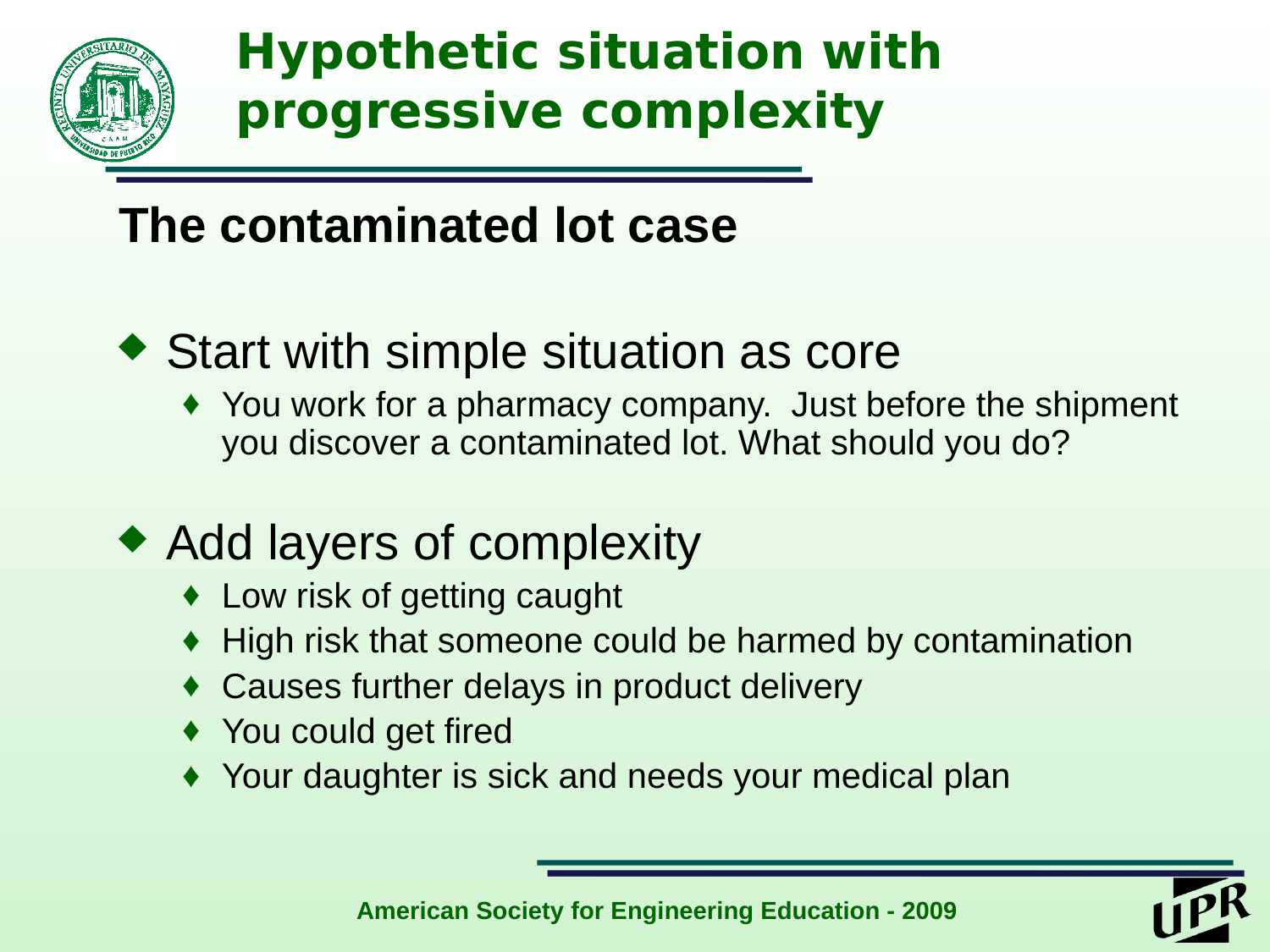

Hypothetic situation with progressive complexity
The contaminated lot case

Start with simple situation as core
You work for a pharmacy company.  Just before the shipment you discover a contaminated lot. What should you do?

Add layers of complexity
Low risk of getting caught
High risk that someone could be harmed by contamination
Causes further delays in product delivery
You could get fired
Your daughter is sick and needs your medical plan
American Society for Engineering Education - 2009